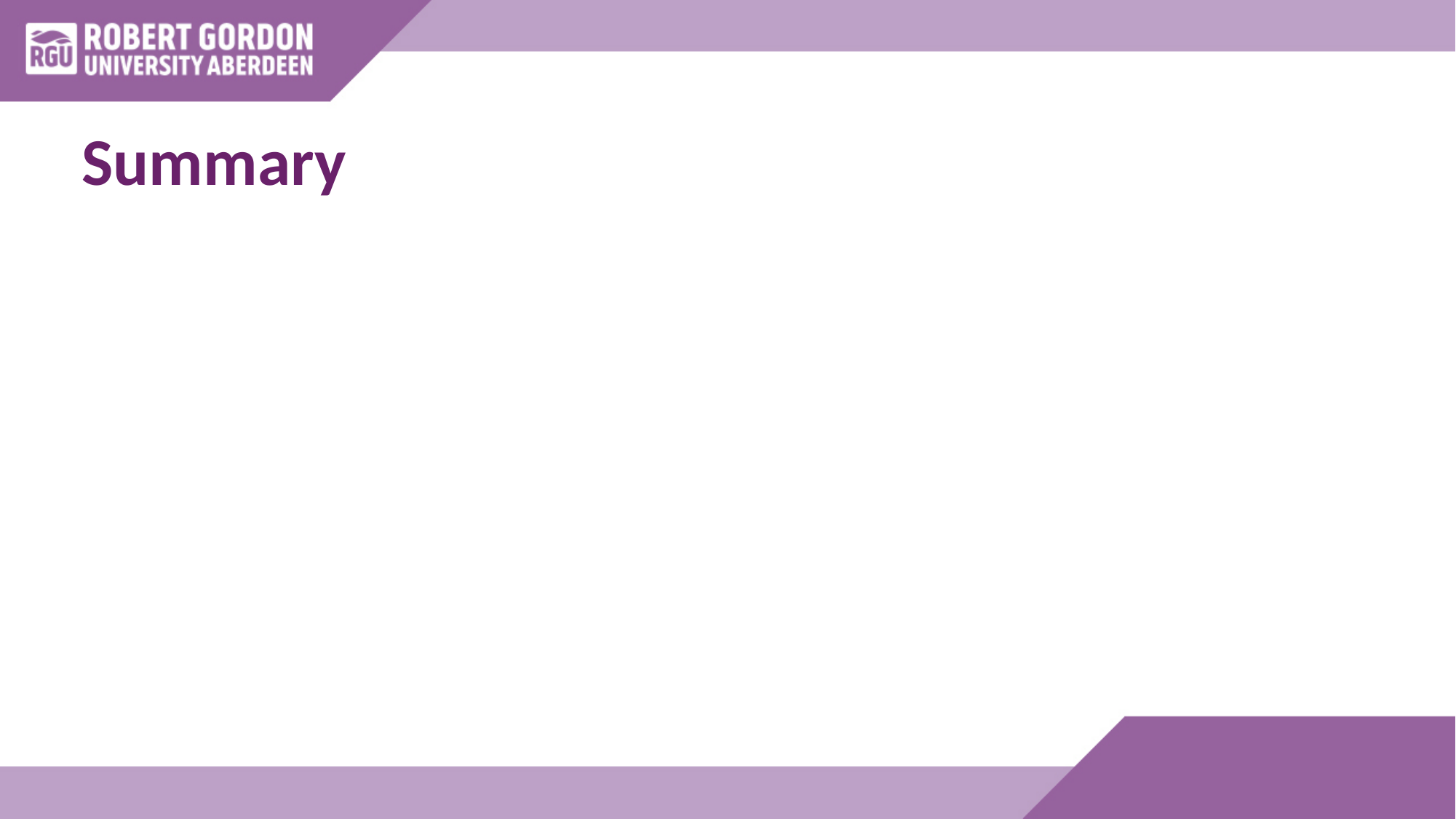

# Summary
Itemsets capture frequently occurring combinations
Rules rearrange items around ⇒
Apriori efficiency from downward closure
Generate frequent supersets from frequent subsets
Generate high confidence rules from supersets of consequents of high confidence rules from same itemset
Apriori iterates
through high support itemsets first